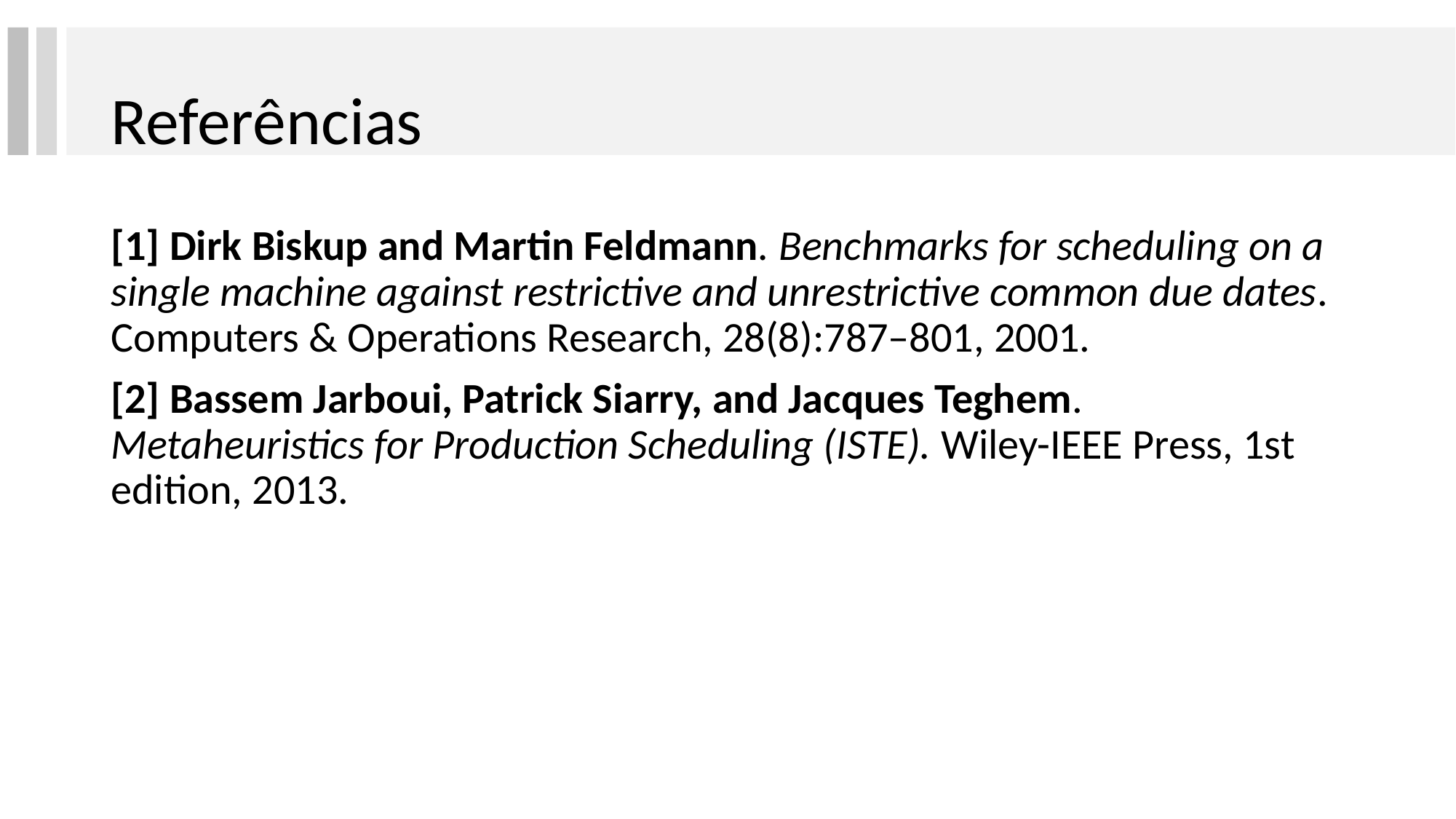

# Referências
[1] Dirk Biskup and Martin Feldmann. Benchmarks for scheduling on a single machine against restrictive and unrestrictive common due dates. Computers & Operations Research, 28(8):787–801, 2001.
[2] Bassem Jarboui, Patrick Siarry, and Jacques Teghem. Metaheuristics for Production Scheduling (ISTE). Wiley-IEEE Press, 1st edition, 2013.